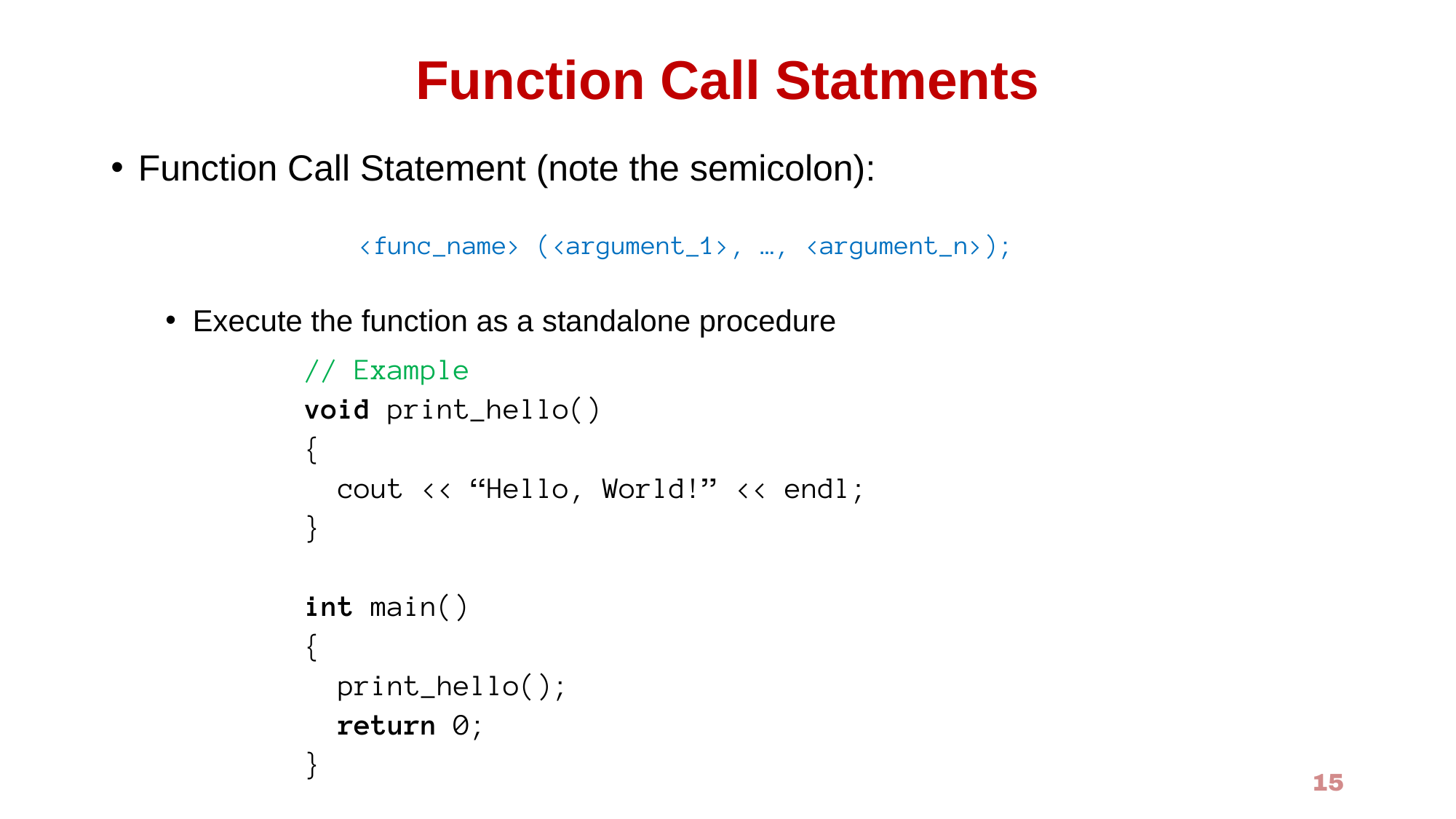

# Function Call Statments
Function Call Statement (note the semicolon):

Execute the function as a standalone procedure

<func_name> (<argument_1>, …, <argument_n>);
// Example
void print_hello()
{
  cout << “Hello, World!” << endl;
}

int main()
{
  print_hello();
  return 0;
}
15